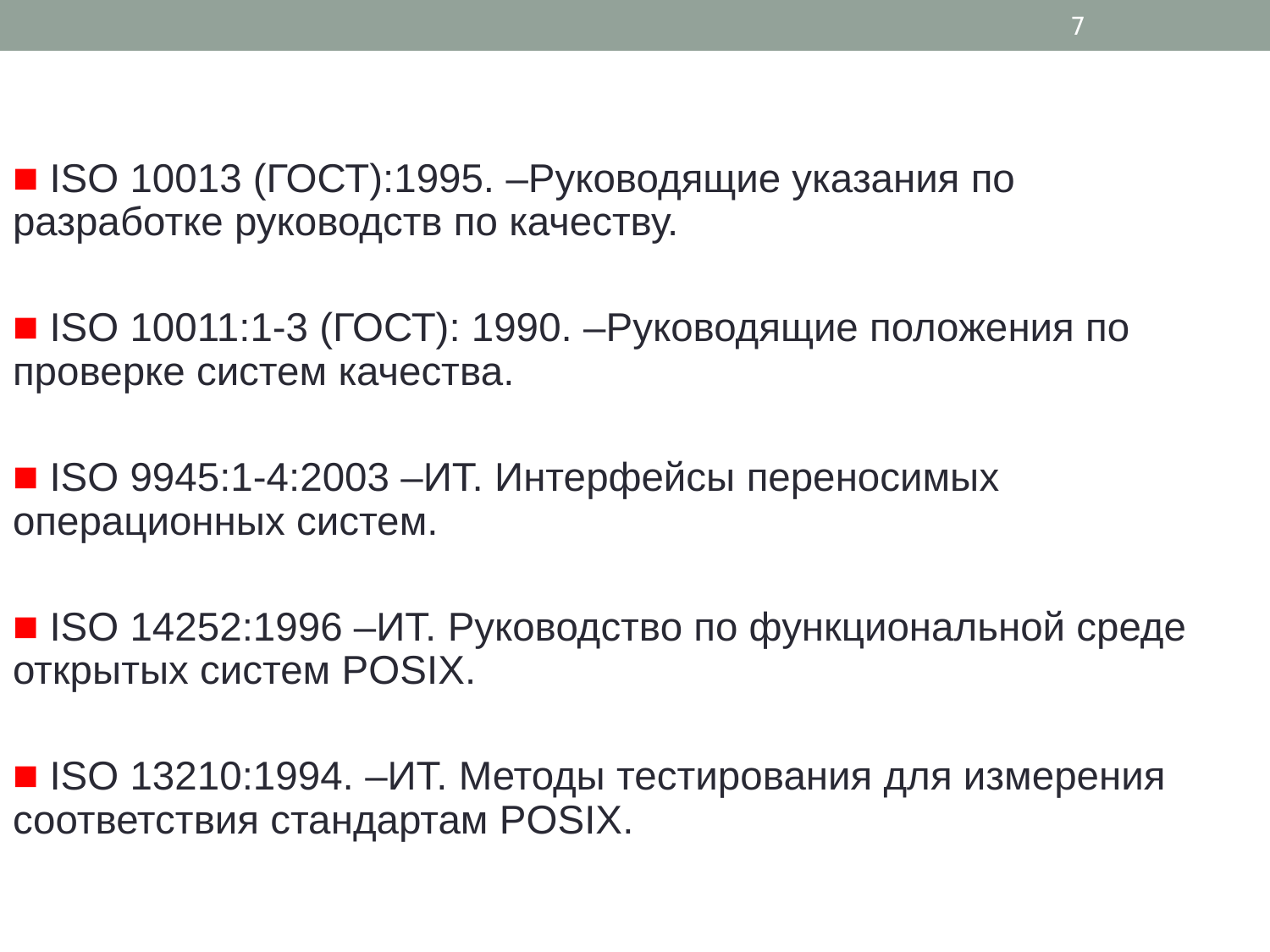

7
■ ISO 10013 (ГОСТ):1995. –Руководящие указания по разработке руководств по качеству.

■ ISO 10011:1-3 (ГОСТ): 1990. –Руководящие положения по проверке систем качества.

■ ISO 9945:1-4:2003 –ИТ. Интерфейсы переносимых операционных систем.

■ ISO 14252:1996 –ИТ. Руководство по функциональной среде открытых систем POSIX.

■ ISO 13210:1994. –ИТ. Методы тестирования для измерения соответствия стандартам POSIX.